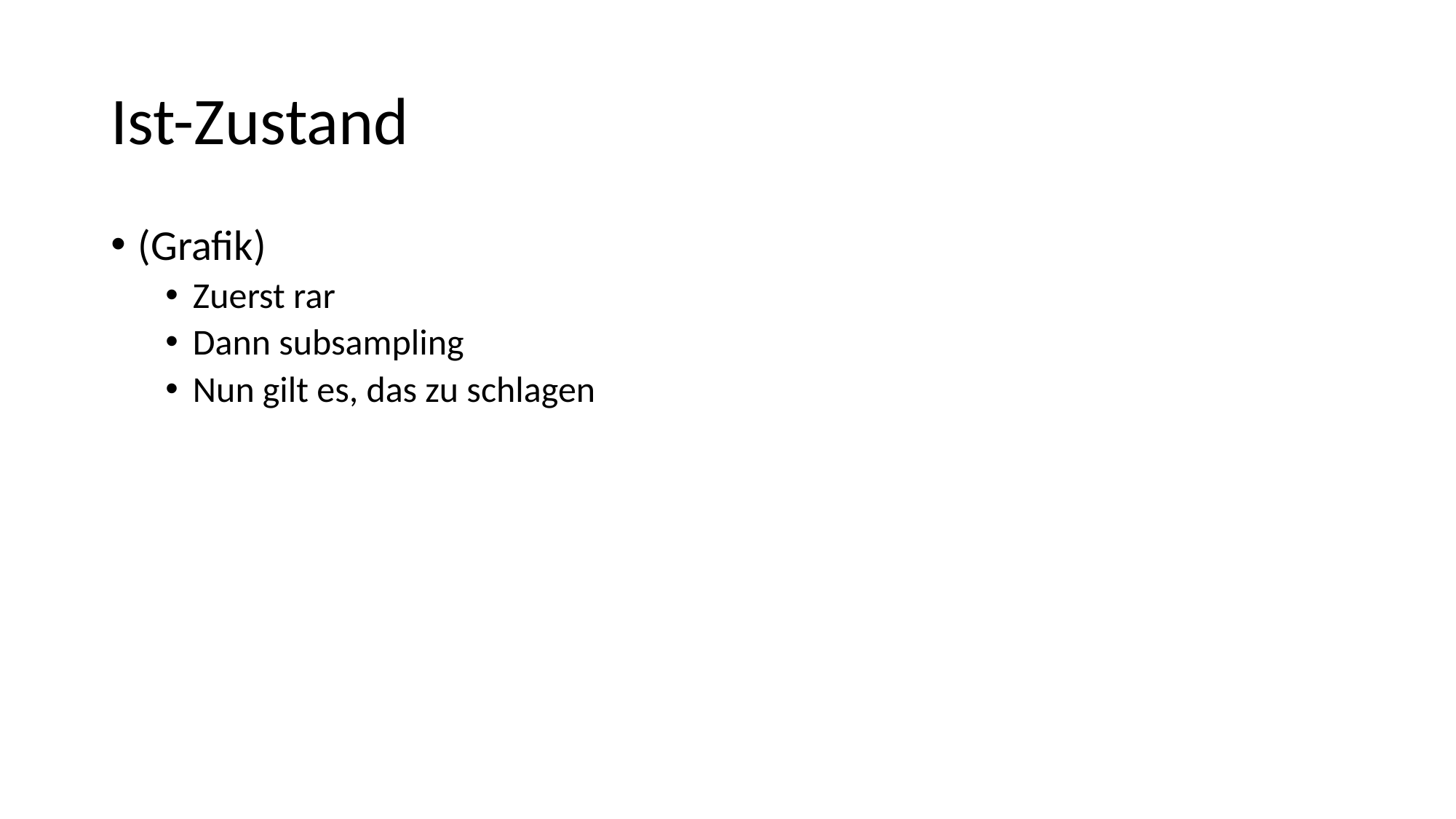

# Ist-Zustand
(Grafik)
Zuerst rar
Dann subsampling
Nun gilt es, das zu schlagen